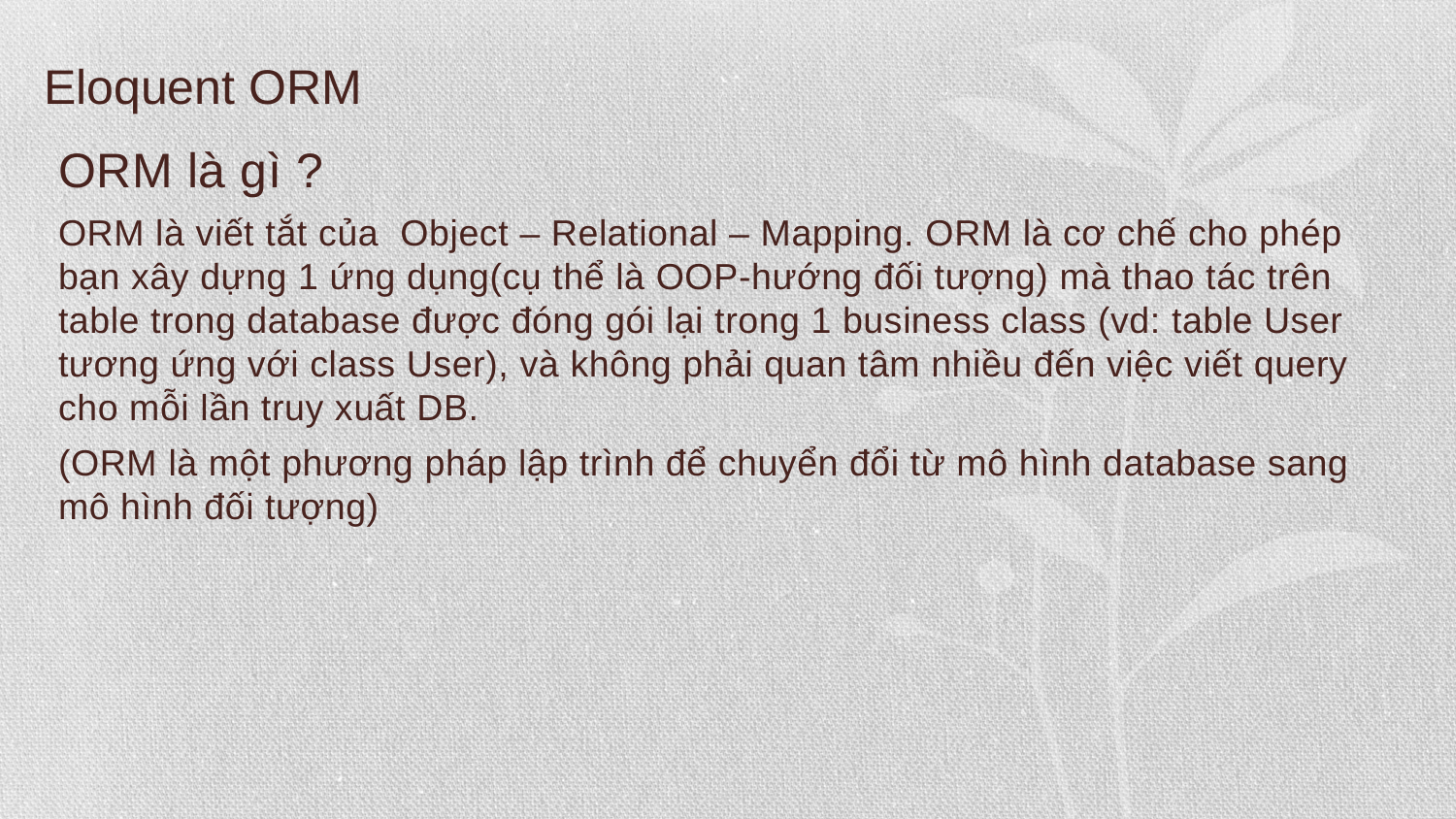

# Eloquent ORM
ORM là gì ?
ORM là viết tắt của  Object – Relational – Mapping. ORM là cơ chế cho phép bạn xây dựng 1 ứng dụng(cụ thể là OOP-hướng đối tượng) mà thao tác trên table trong database được đóng gói lại trong 1 business class (vd: table User tương ứng với class User), và không phải quan tâm nhiều đến việc viết query cho mỗi lần truy xuất DB.
(ORM là một phương pháp lập trình để chuyển đổi từ mô hình database sang mô hình đối tượng)